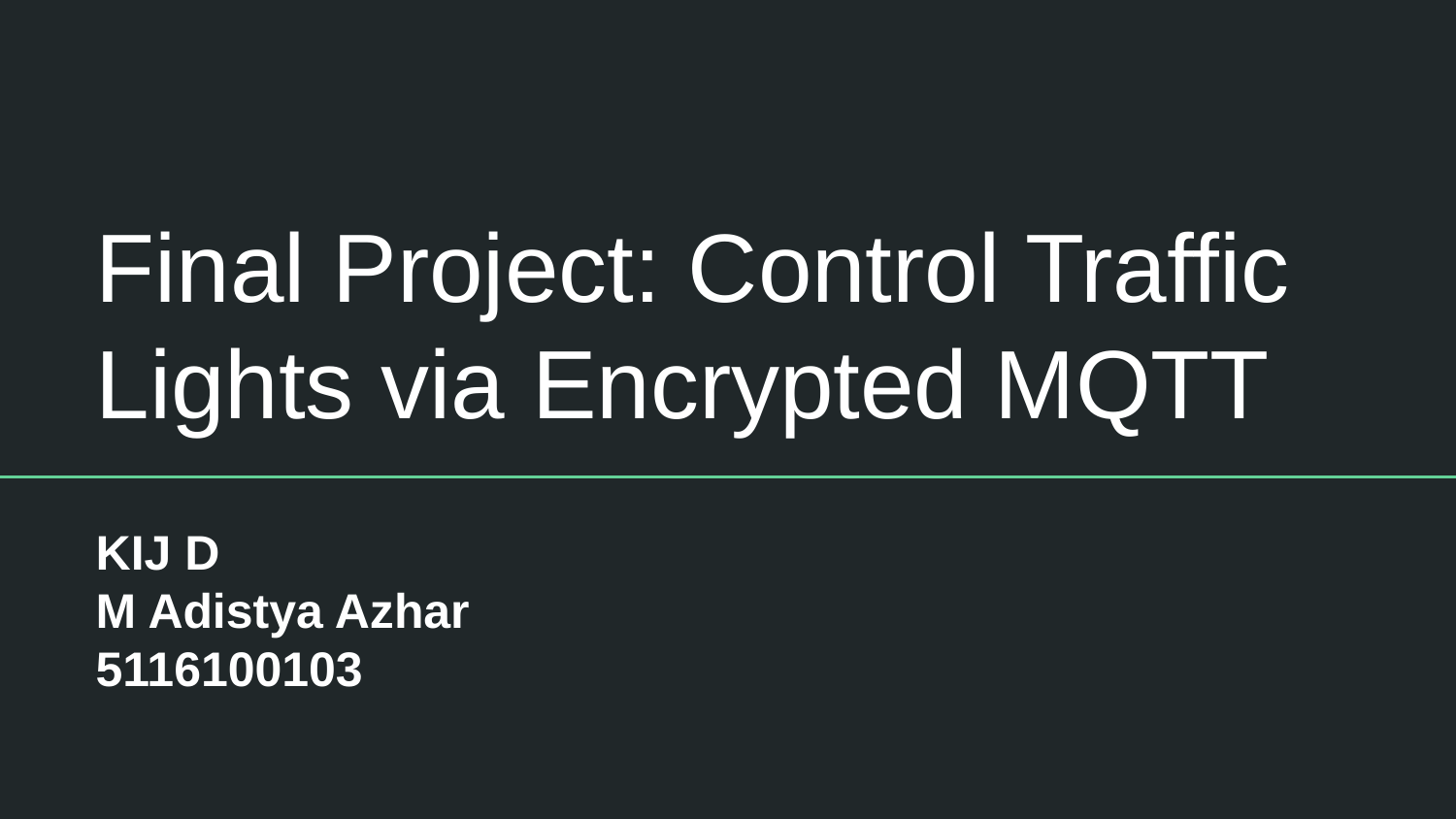

# Final Project: Control Traffic Lights via Encrypted MQTT
KIJ D
M Adistya Azhar
5116100103